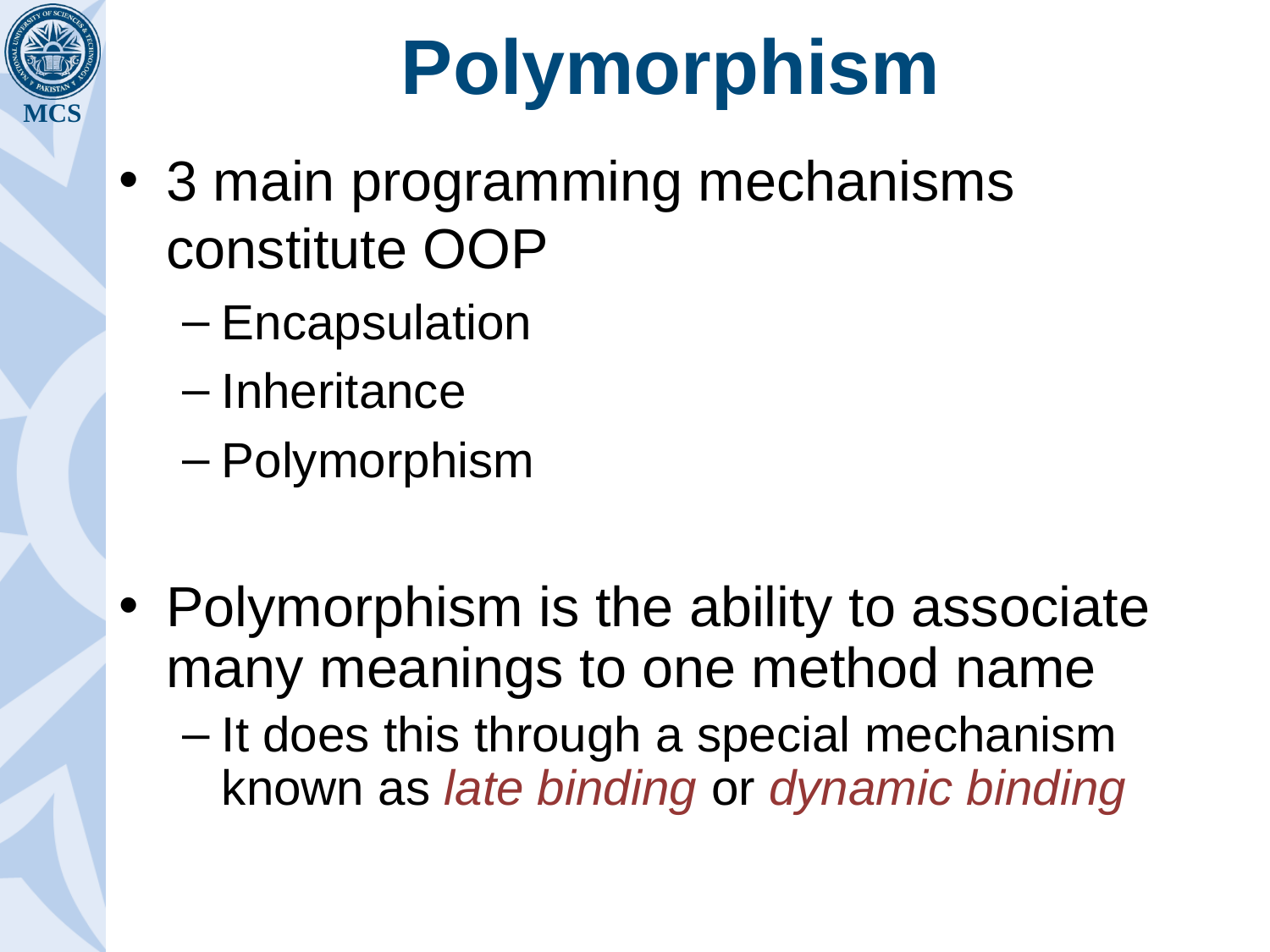

# Polymorphism
3 main programming mechanisms constitute OOP
Encapsulation
Inheritance
Polymorphism

Polymorphism is the ability to associate many meanings to one method name
It does this through a special mechanism known as late binding or dynamic binding